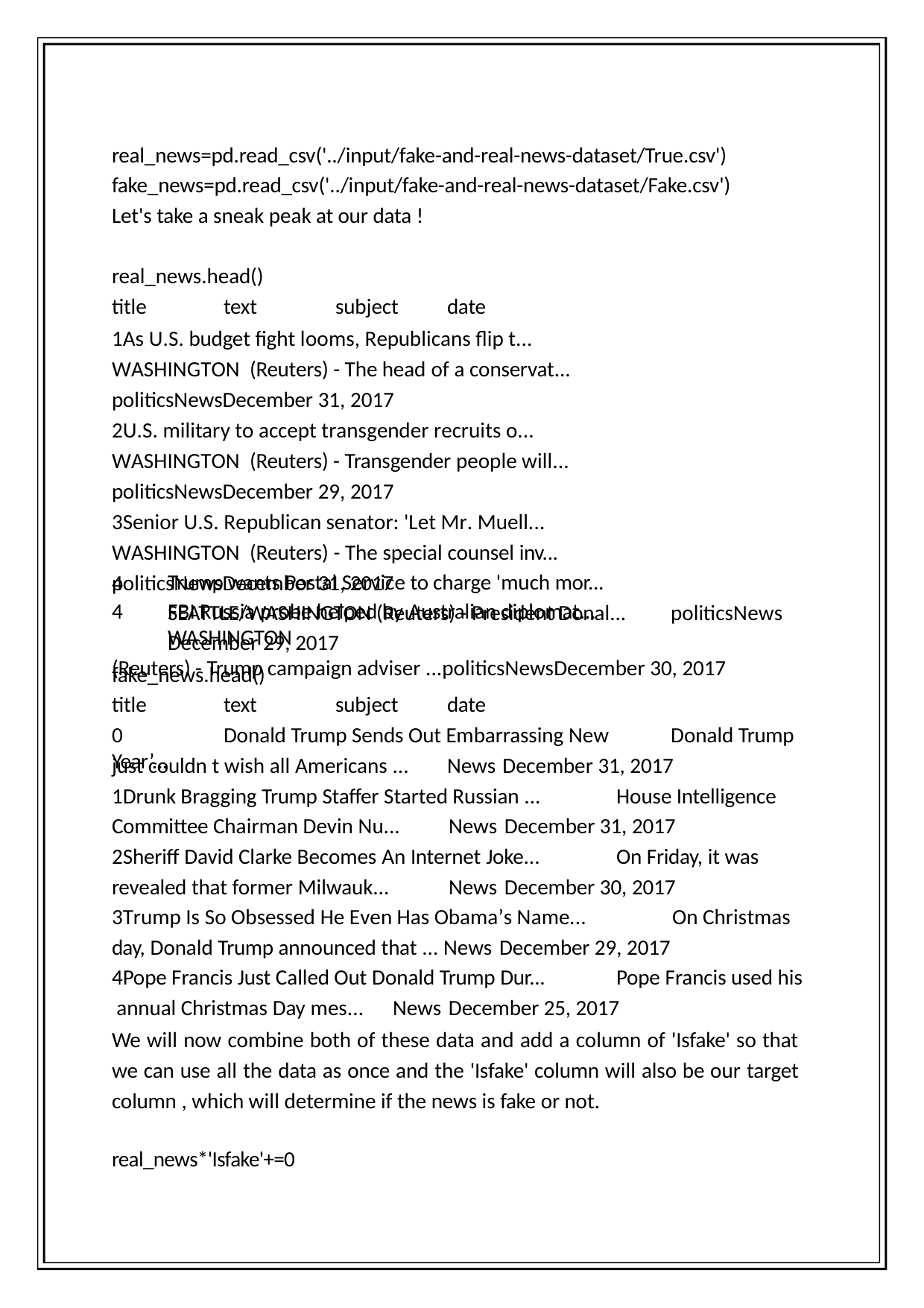

real_news=pd.read_csv('../input/fake-and-real-news-dataset/True.csv')  fake_news=pd.read_csv('../input/fake-and-real-news-dataset/Fake.csv')  Let's take a sneak peak at our data !

real_news.head()
title	text	subject	date
As U.S. budget fight looms, Republicans flip t...	WASHINGTON  (Reuters) - The head of a conservat... politicsNewsDecember 31, 2017
U.S. military to accept transgender recruits o...	WASHINGTON  (Reuters) - Transgender people will... politicsNewsDecember 29, 2017
Senior U.S. Republican senator: 'Let Mr. Muell...	WASHINGTON  (Reuters) - The special counsel inv...	politicsNewsDecember 31, 2017
FBI Russia probe helped by Australian diplomat...	WASHINGTON
(Reuters) - Trump campaign adviser ...politicsNewsDecember 30, 2017
Trump wants Postal Service to charge 'much mor...  SEATTLE/WASHINGTON (Reuters) - President Donal...  December 29, 2017
4
politicsNews
fake_news.head()
title	text	subject	date
0	Donald Trump Sends Out Embarrassing New Year’...
Donald Trump
just couldn t wish all Americans ...	News December 31, 2017
Drunk Bragging Trump Staffer Started Russian ...	House Intelligence  Committee Chairman Devin Nu...	News December 31, 2017
Sheriff David Clarke Becomes An Internet Joke...	On Friday, it was  revealed that former Milwauk...	News December 30, 2017
Trump Is So Obsessed He Even Has Obama’s Name...	On Christmas  day, Donald Trump announced that ... News December 29, 2017
Pope Francis Just Called Out Donald Trump Dur...	Pope Francis used his  annual Christmas Day mes...	News December 25, 2017
We will now combine both of these data and add a column of 'Isfake' so that  we can use all the data as once and the 'Isfake' column will also be our target  column , which will determine if the news is fake or not.

real_news*'Isfake'+=0